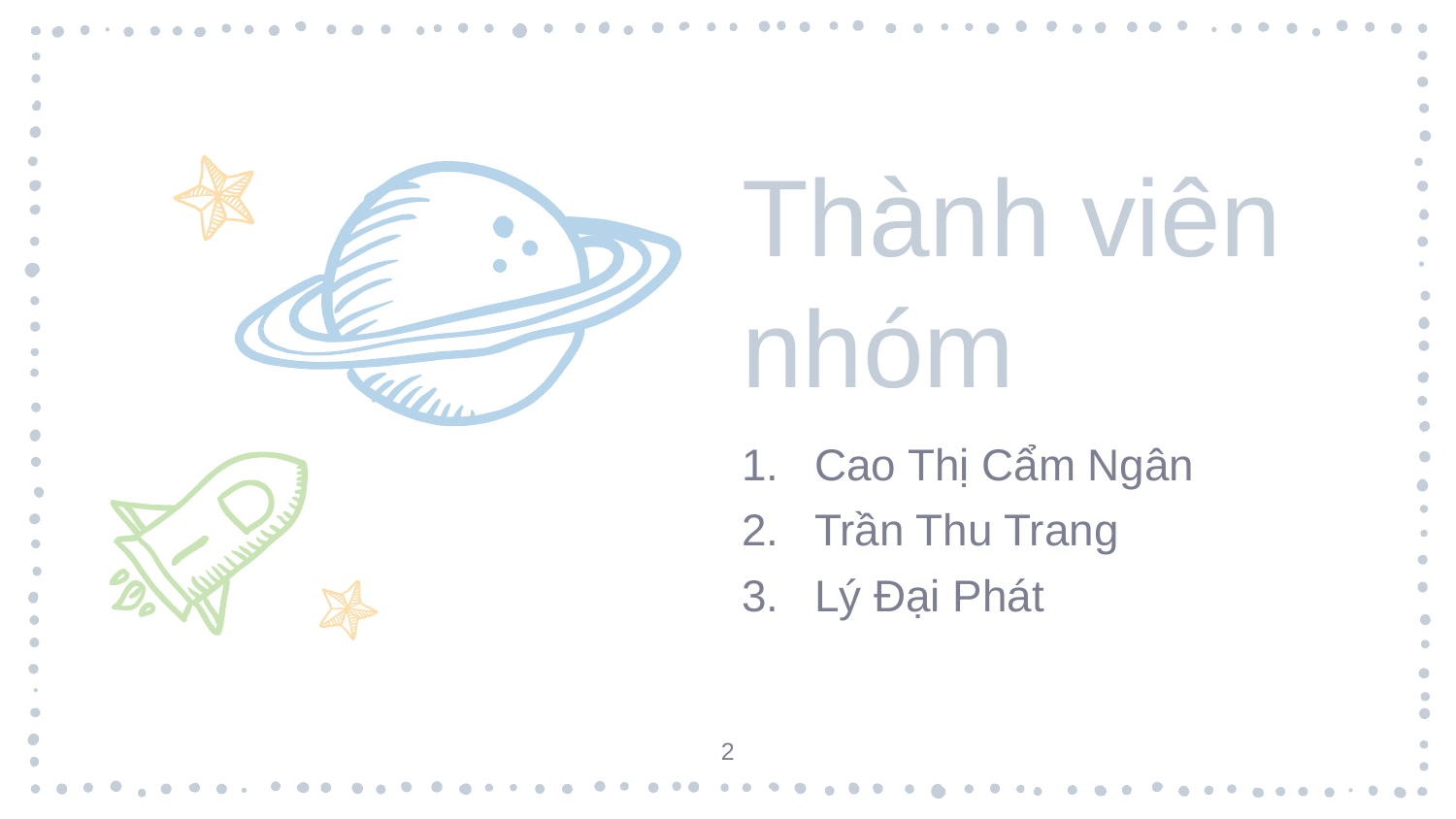

Thành viên nhóm
Cao Thị Cẩm Ngân
Trần Thu Trang
Lý Đại Phát

2